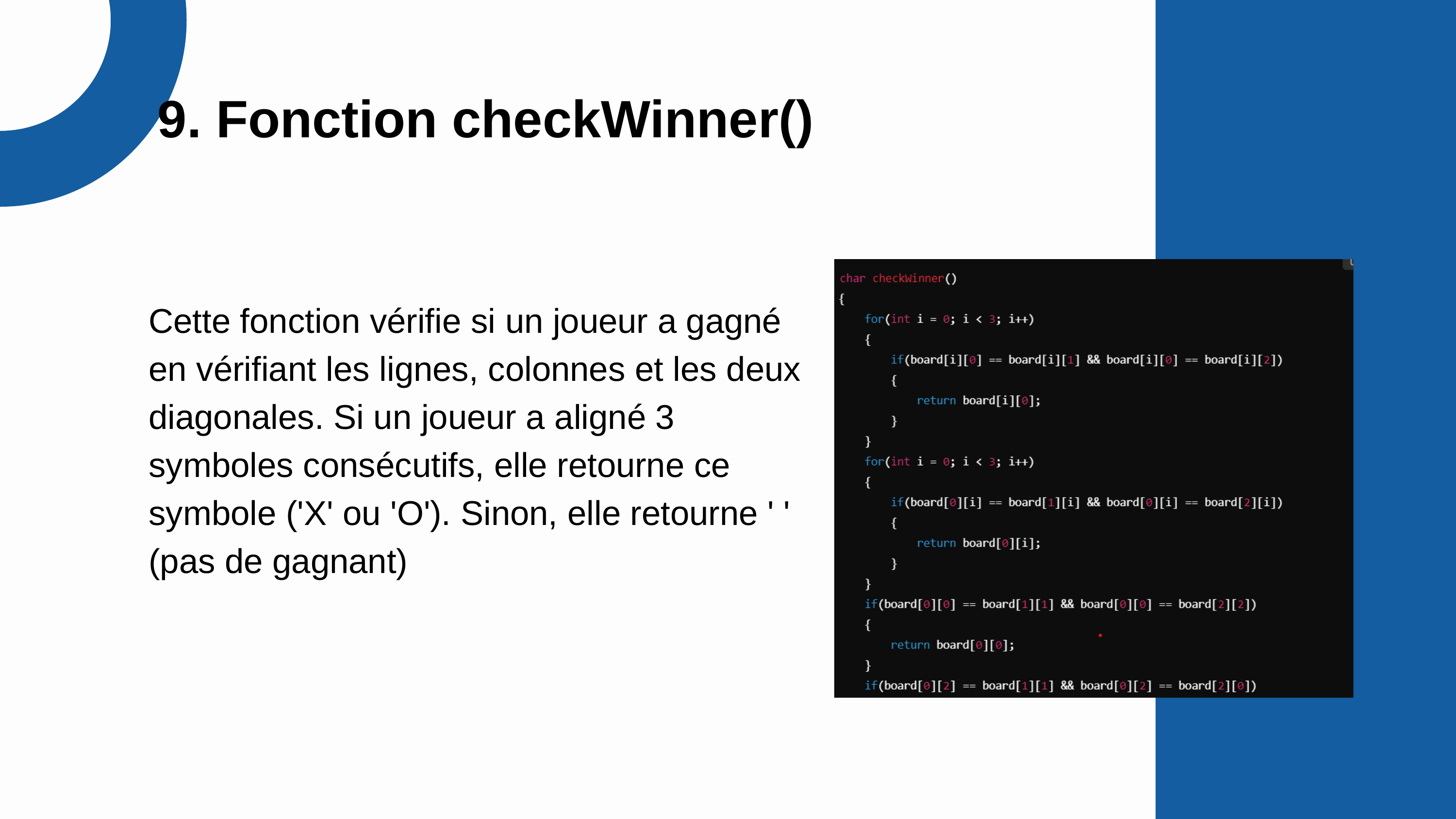

9. Fonction checkWinner()

Cette fonction vérifie si un joueur a gagné en vérifiant les lignes, colonnes et les deux diagonales. Si un joueur a aligné 3 symboles consécutifs, elle retourne ce symbole ('X' ou 'O'). Sinon, elle retourne ' ' (pas de gagnant)